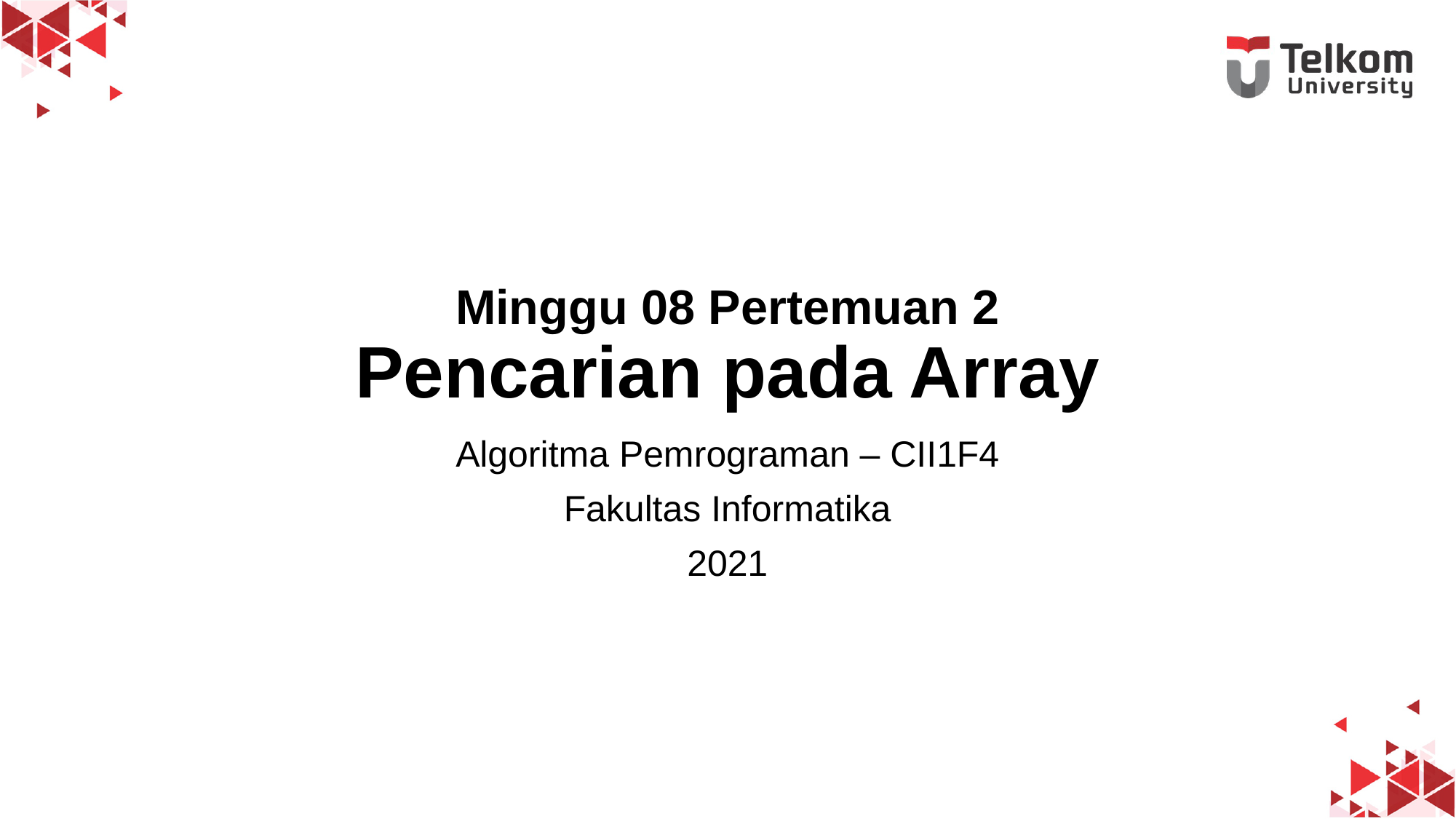

# Minggu 08 Pertemuan 2 Pencarian pada Array
Algoritma Pemrograman – CII1F4
Fakultas Informatika
2021